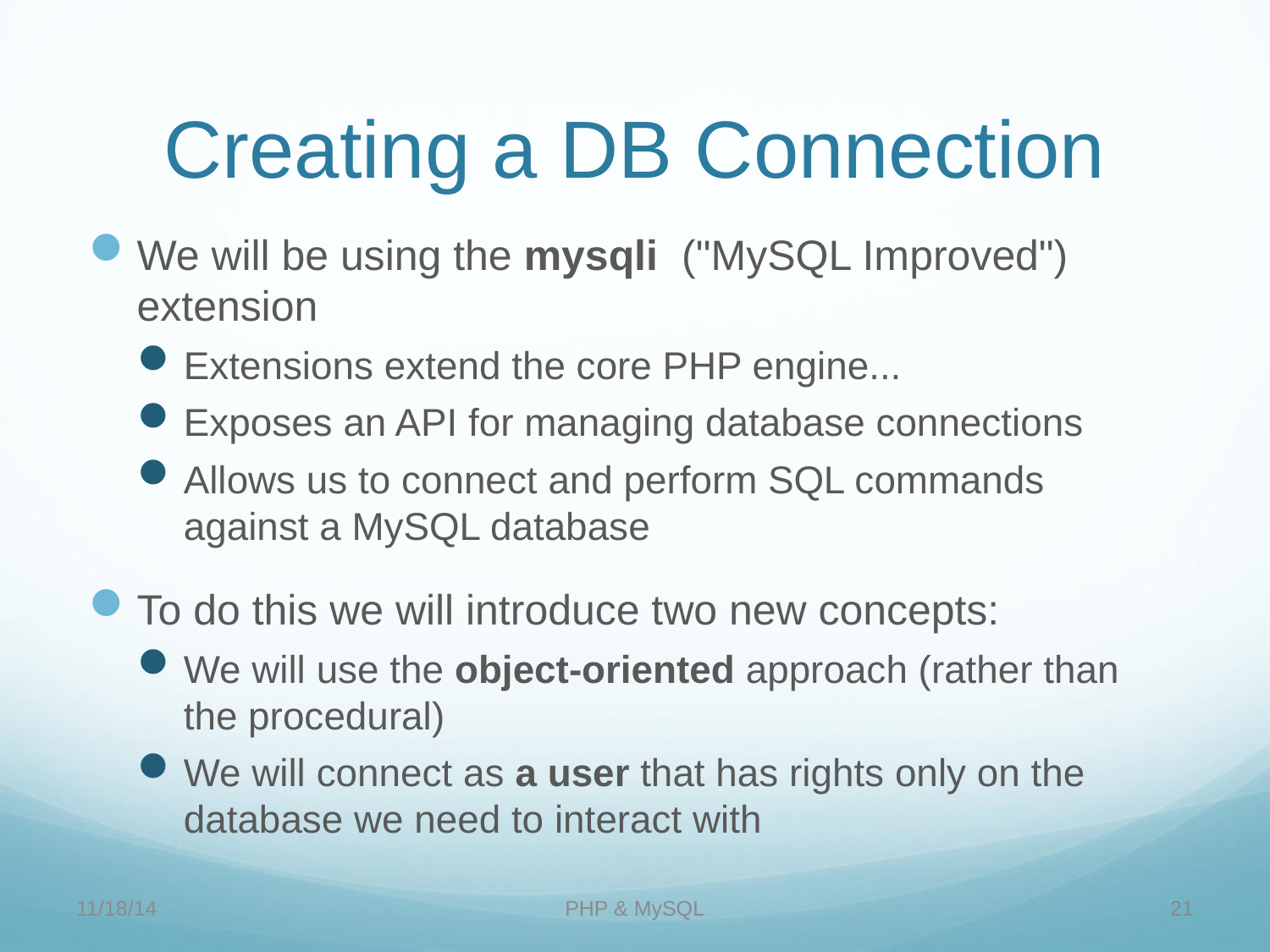

Creating a DB Connection
We will be using the mysqli  ("MySQL Improved") extension
Extensions extend the core PHP engine...
Exposes an API for managing database connections
Allows us to connect and perform SQL commands against a MySQL database
To do this we will introduce two new concepts:
We will use the object-oriented approach (rather than the procedural)
We will connect as a user that has rights only on the database we need to interact with
11/18/14
PHP & MySQL
21